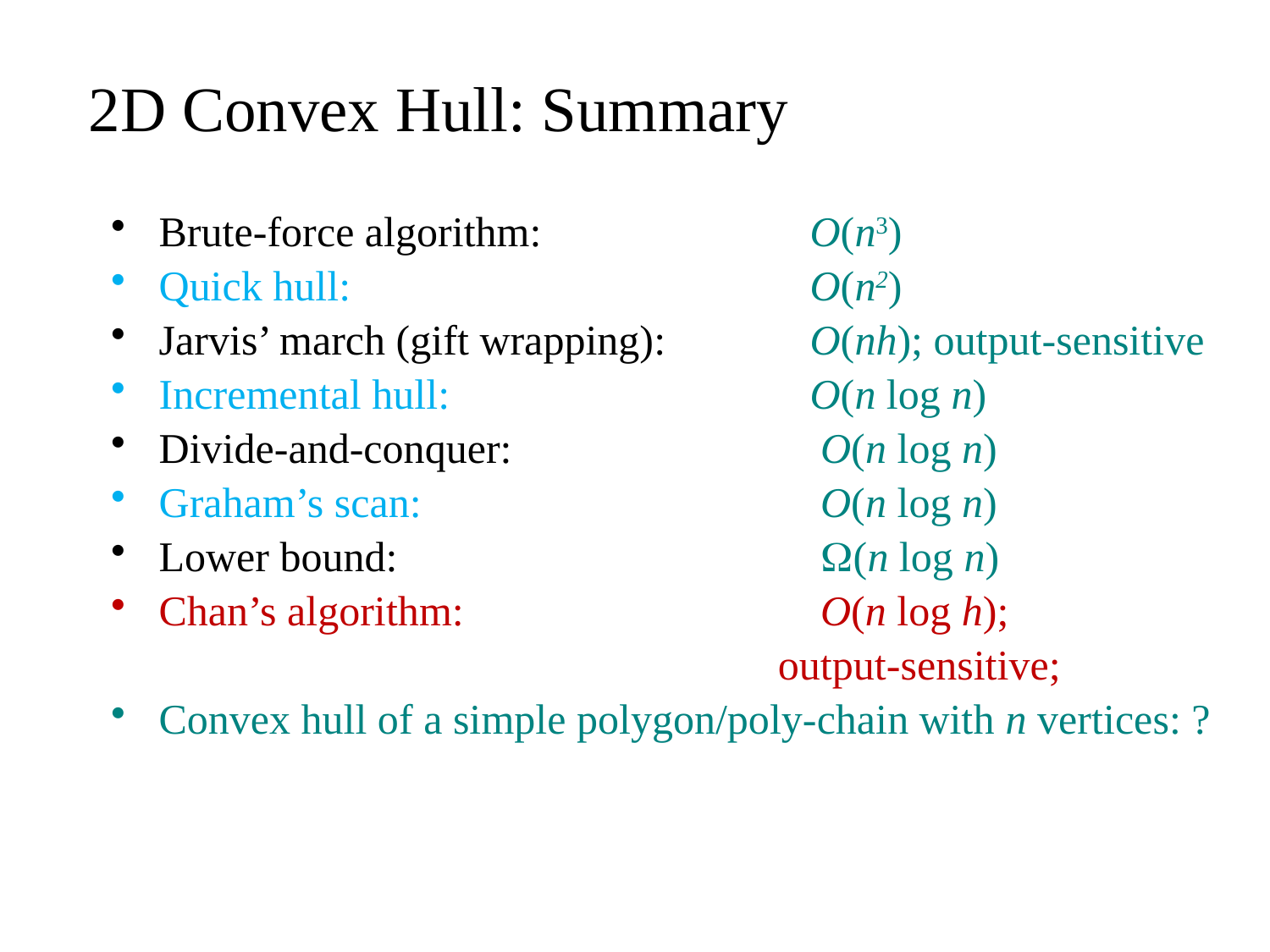

# 2D Convex Hull: Summary
Brute-force algorithm:	O(n3)
Quick hull:	O(n2)
Jarvis’ march (gift wrapping):	O(nh); output-sensitive
Incremental hull:	O(n log n)
Divide-and-conquer:	 O(n log n)
Graham’s scan:	 O(n log n)
Lower bound:	 Ω(n log n)
Chan’s algorithm: 	 O(n log h);
                                                               output-sensitive;
Convex hull of a simple polygon/poly-chain with n vertices: ?